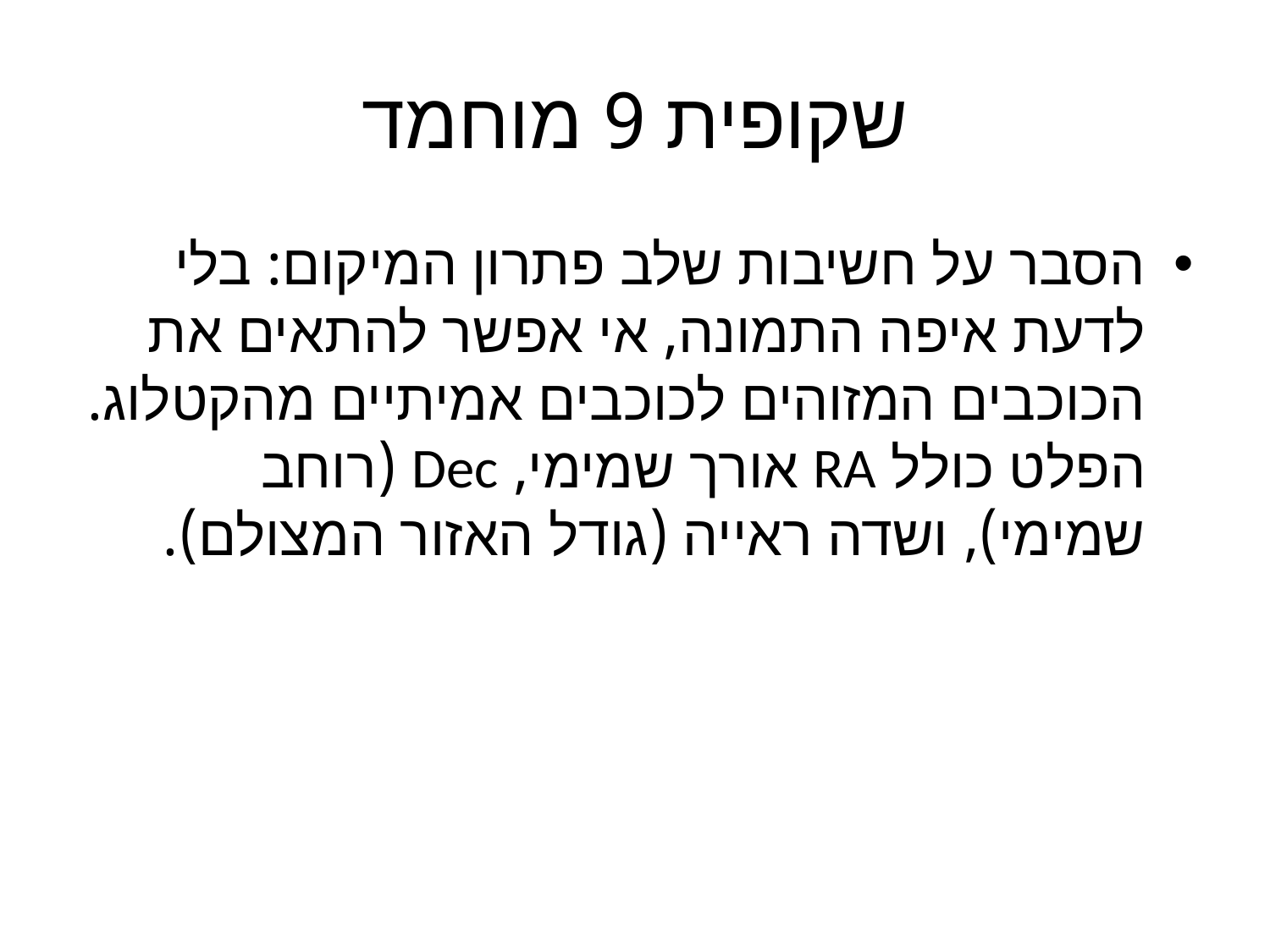

# שקופית 9 מוחמד
הסבר על חשיבות שלב פתרון המיקום: בלי לדעת איפה התמונה, אי אפשר להתאים את הכוכבים המזוהים לכוכבים אמיתיים מהקטלוג. הפלט כולל RA אורך שמימי, Dec (רוחב שמימי), ושדה ראייה (גודל האזור המצולם).